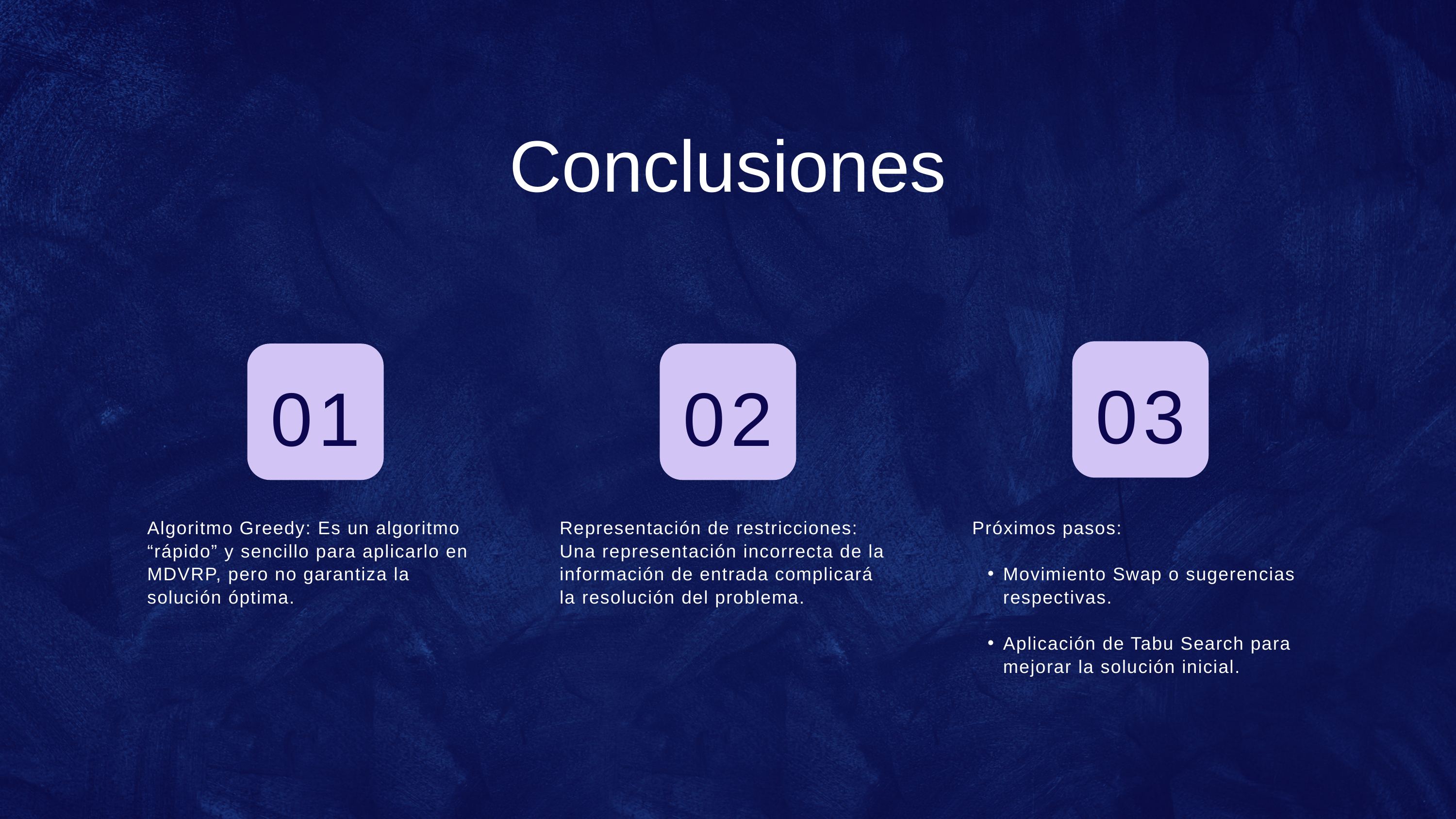

Conclusiones

03

01

02
Algoritmo Greedy: Es un algoritmo “rápido” y sencillo para aplicarlo en MDVRP, pero no garantiza la solución óptima.
Representación de restricciones: Una representación incorrecta de la información de entrada complicará la resolución del problema.
Próximos pasos:

Movimiento Swap o sugerencias respectivas.

Aplicación de Tabu Search para mejorar la solución inicial.